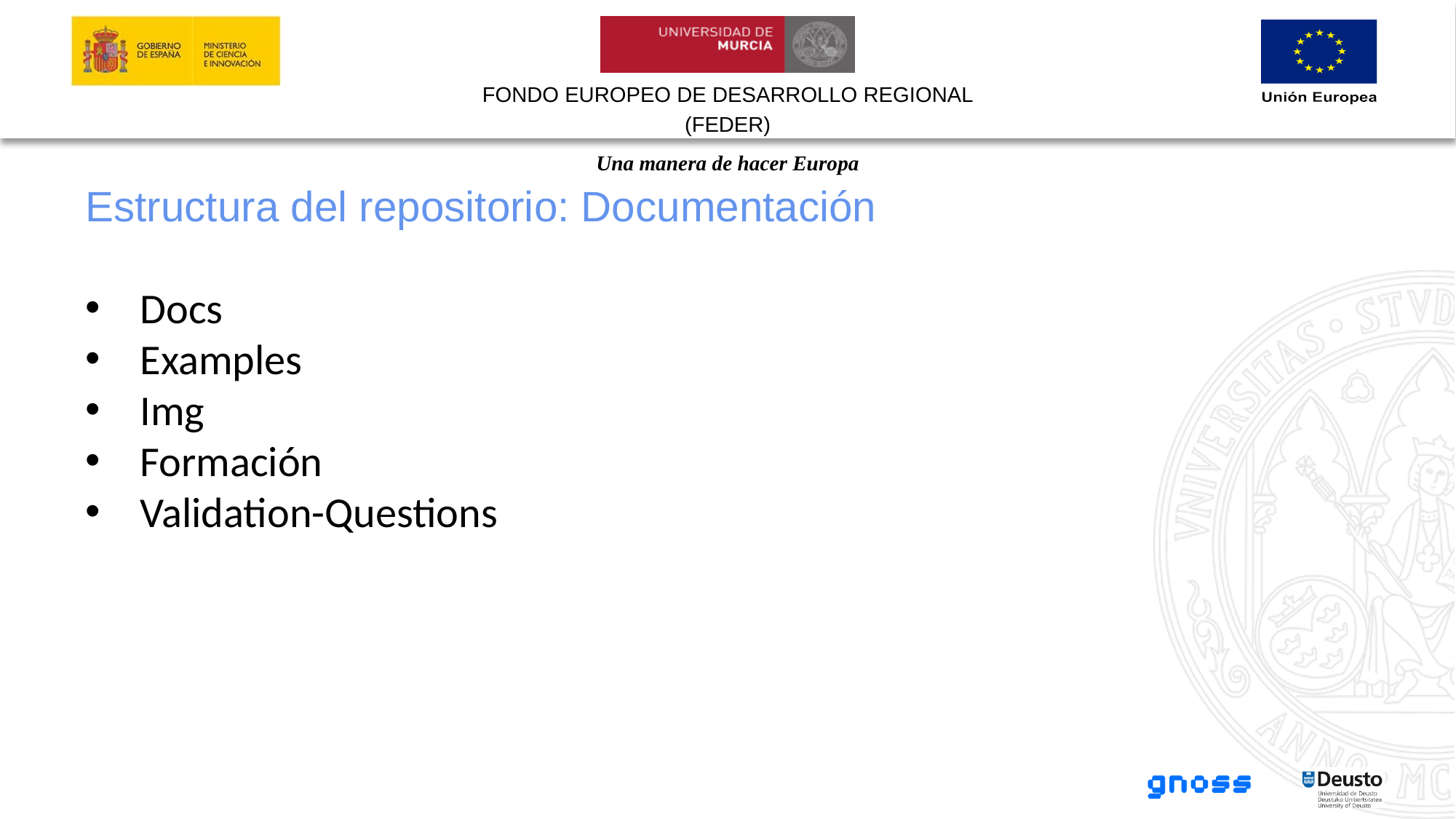

Estructura del repositorio: Documentación

Docs
Examples
Img
Formación
Validation-Questions